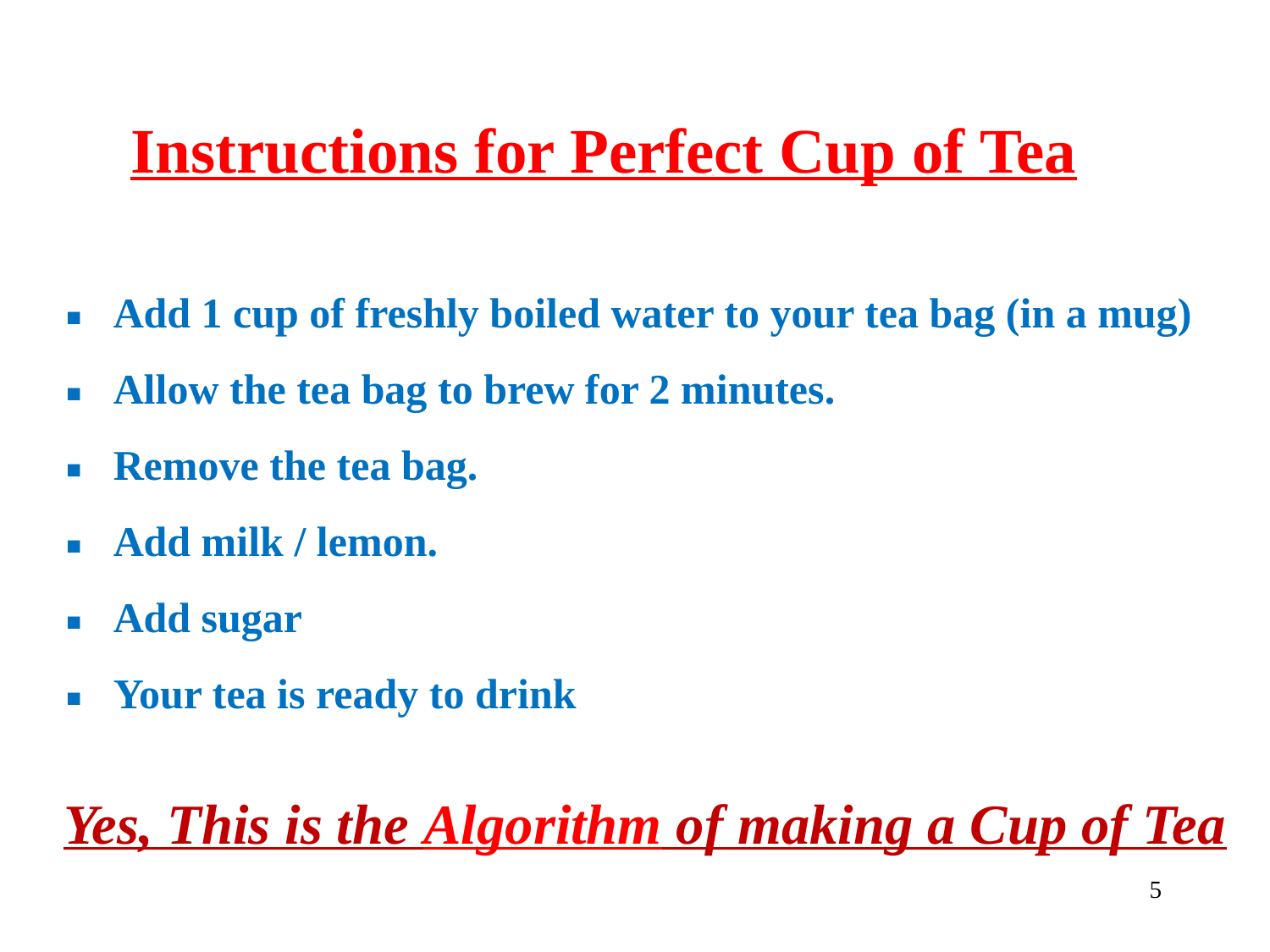

Instructions for Perfect Cup of Tea
Add 1 cup of freshly boiled water to your tea bag (in a mug)
Allow the tea bag to brew for 2 minutes.
Remove the tea bag.
Add milk / lemon.
Add sugar
Your tea is ready to drink
Yes, This is the Algorithm of making a Cup of Tea
5